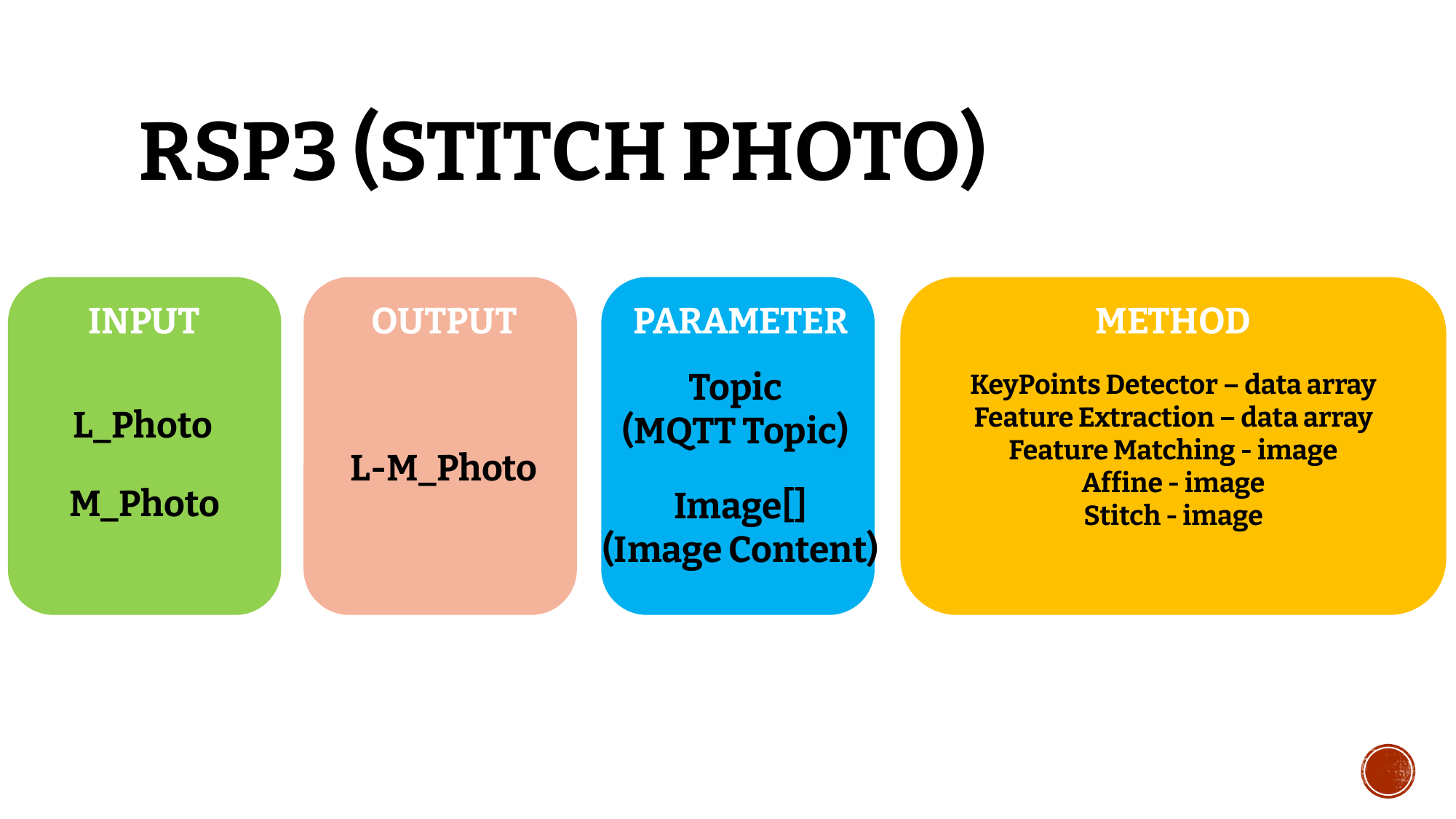

# Rsp3 (Stitch photo)

INPUT
L_Photo
M_Photo

OUTPUT
L-M_Photo

PARAMETER
Topic
(MQTT Topic)
Image[]
(Image Content)

METHOD
KeyPoints Detector – data array
Feature Extraction – data array
Feature Matching - image
Affine - image
Stitch - image